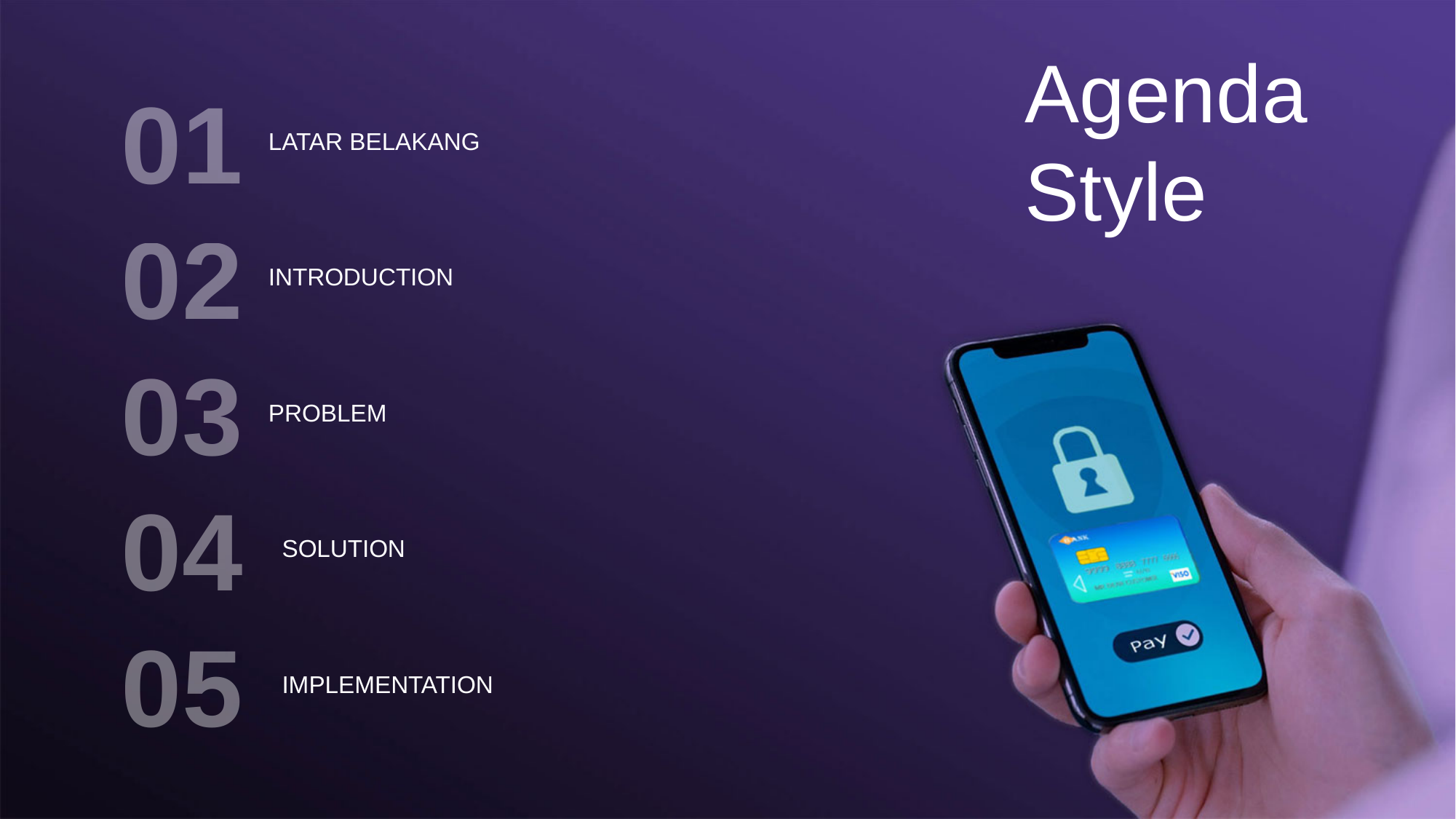

Agenda Style
01
LATAR BELAKANG
02
INTRODUCTION
03
PROBLEM
04
SOLUTION
05
IMPLEMENTATION